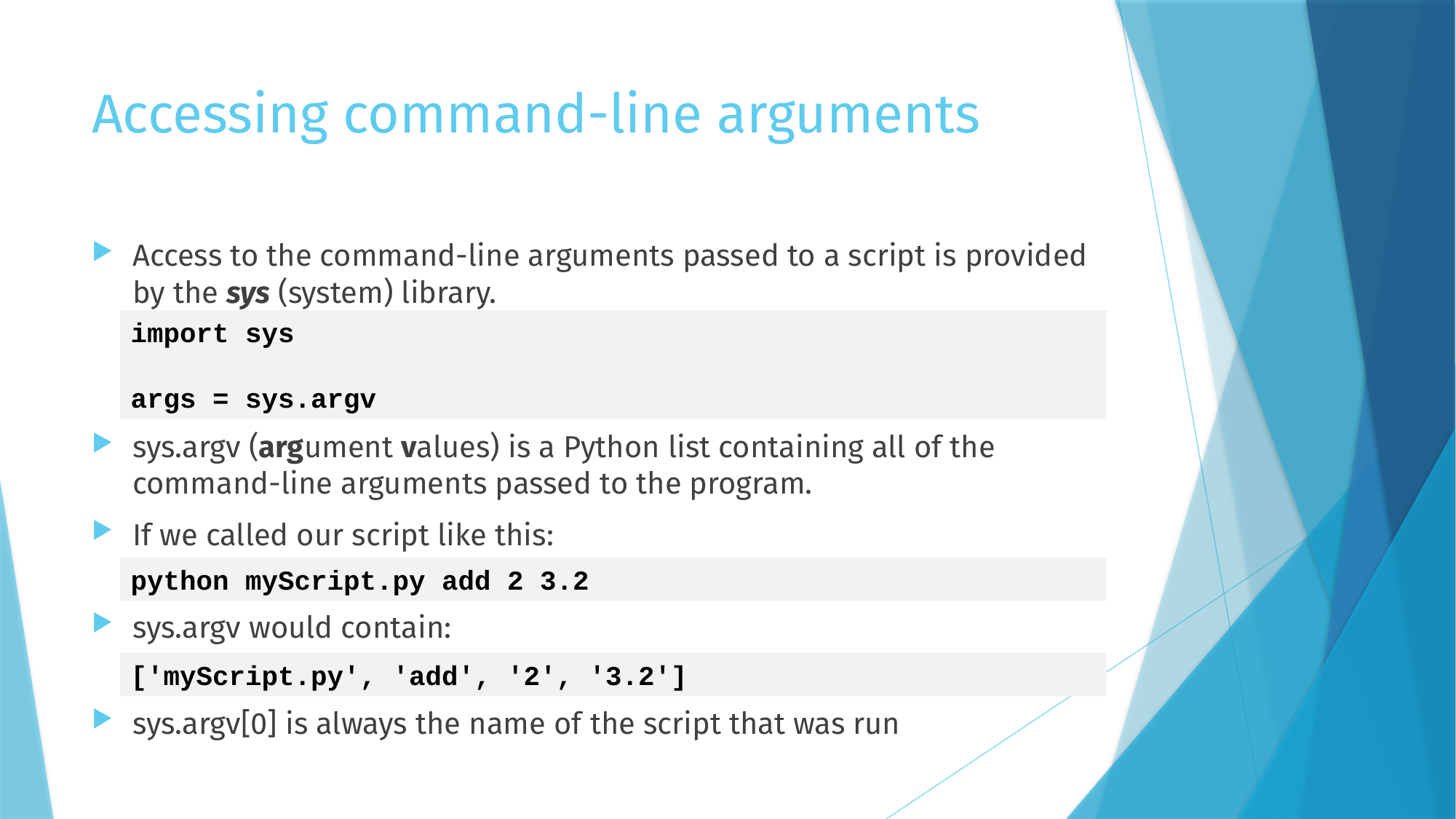

# Accessing command-line arguments
Access to the command-line arguments passed to a script is provided by the sys (system) library.

sys.argv (argument values) is a Python list containing all of the command-line arguments passed to the program.
If we called our script like this:

sys.argv would contain:

sys.argv[0] is always the name of the script that was run
import sys

args = sys.argv
python myScript.py add 2 3.2
['myScript.py', 'add', '2', '3.2']